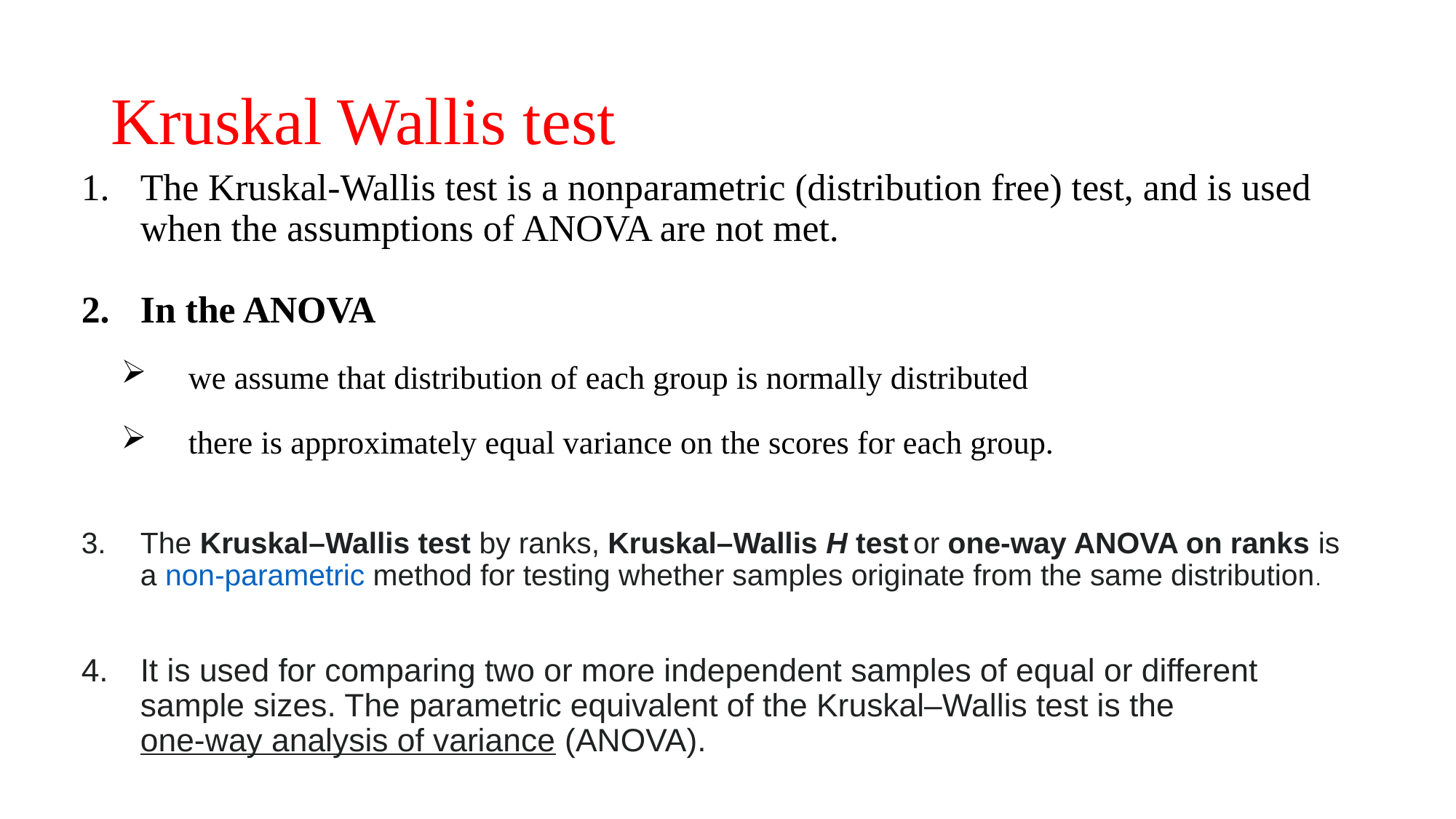

# Kruskal Wallis test
The Kruskal-Wallis test is a nonparametric (distribution free) test, and is used when the assumptions of ANOVA are not met.
In the ANOVA
     we assume that distribution of each group is normally distributed
     there is approximately equal variance on the scores for each group.

The Kruskal–Wallis test by ranks, Kruskal–Wallis H test or one-way ANOVA on ranks is a non-parametric method for testing whether samples originate from the same distribution.

It is used for comparing two or more independent samples of equal or different sample sizes. The parametric equivalent of the Kruskal–Wallis test is the one-way analysis of variance (ANOVA).